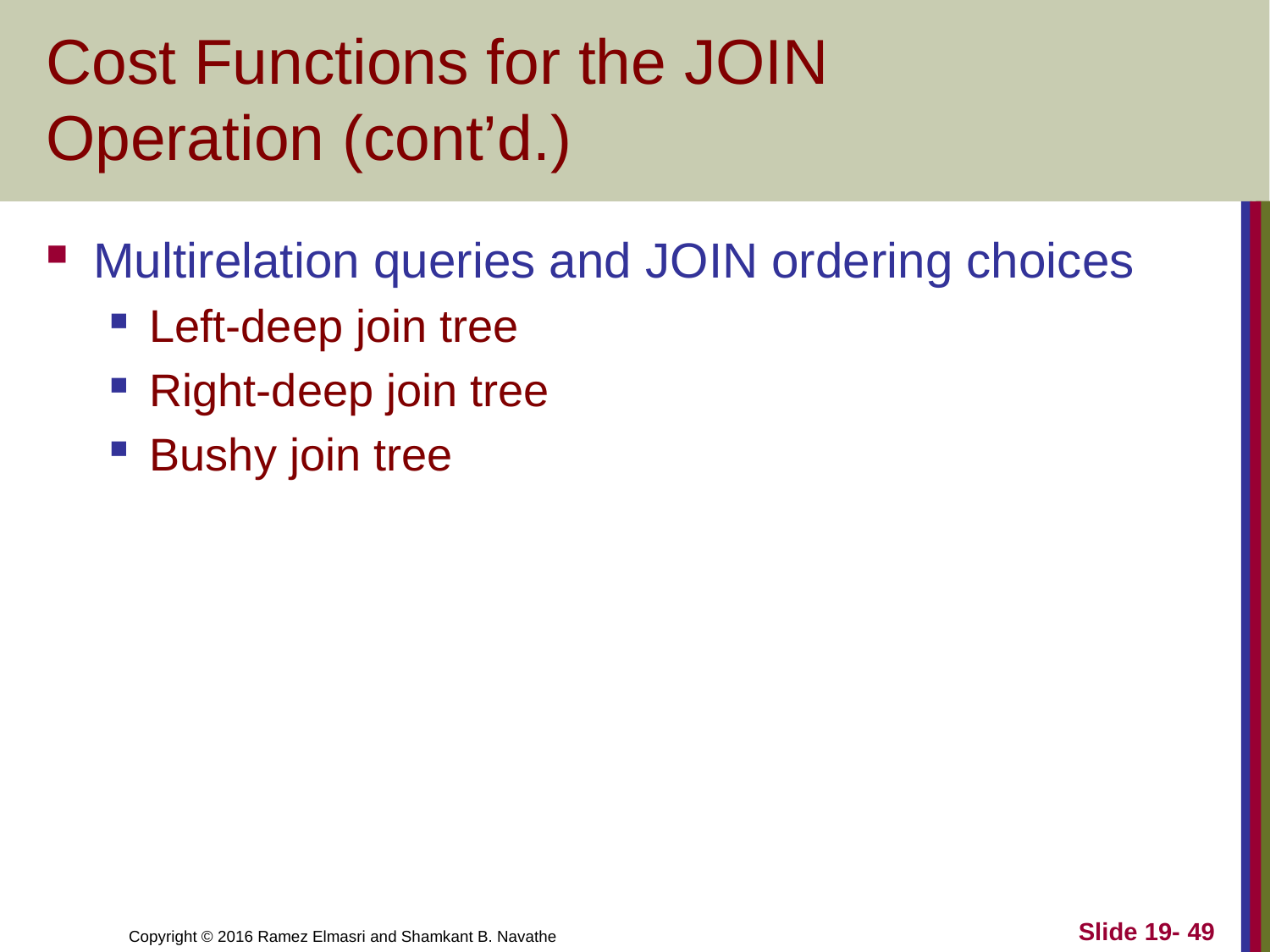

# Cost Functions for the JOIN Operation (cont’d.)
Multirelation queries and JOIN ordering choices
Left-deep join tree
Right-deep join tree
Bushy join tree
Slide 19- 49